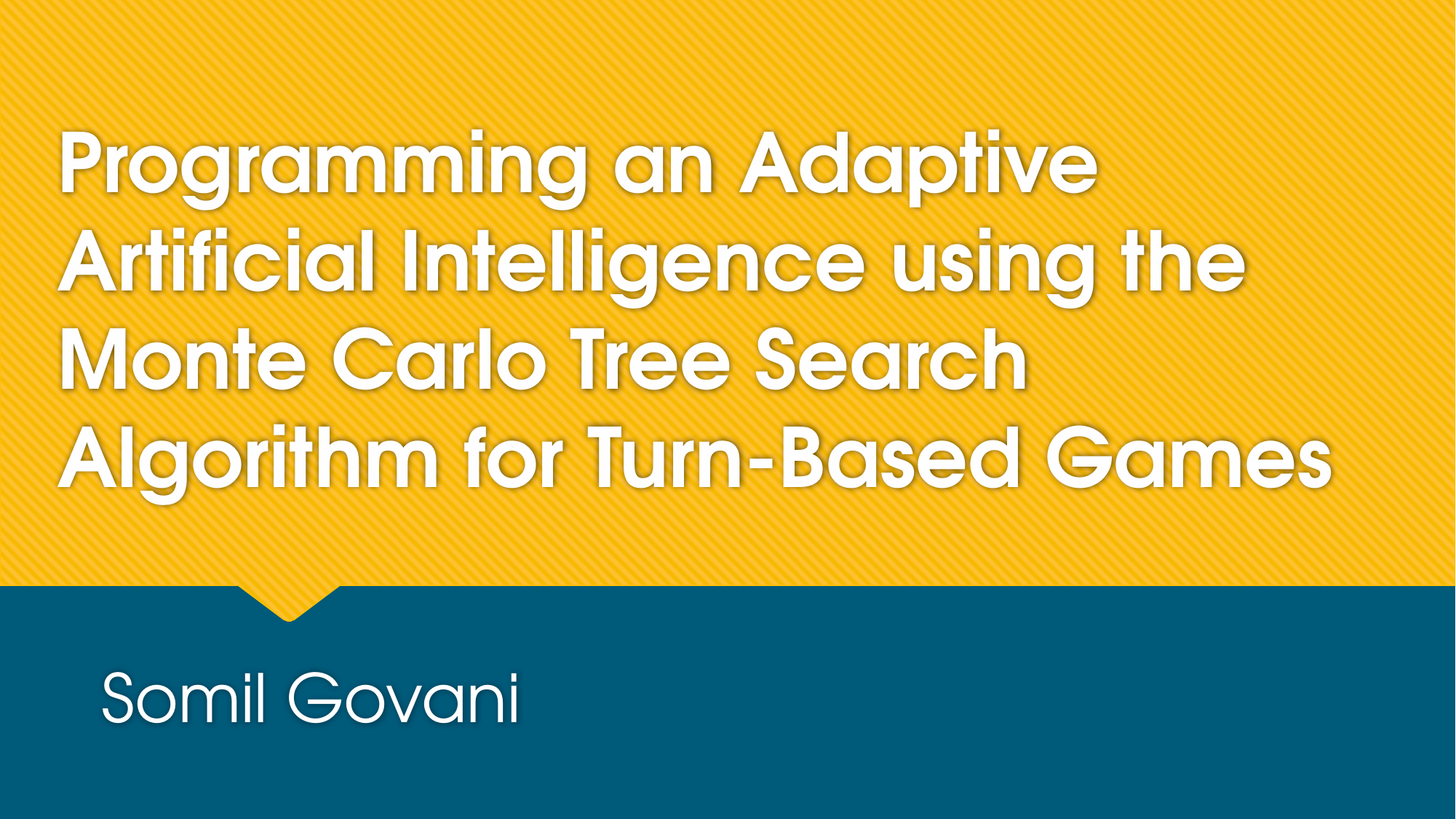

# Programming an Adaptive Artificial Intelligence using the Monte Carlo Tree Search Algorithm for Turn-Based Games
Somil Govani